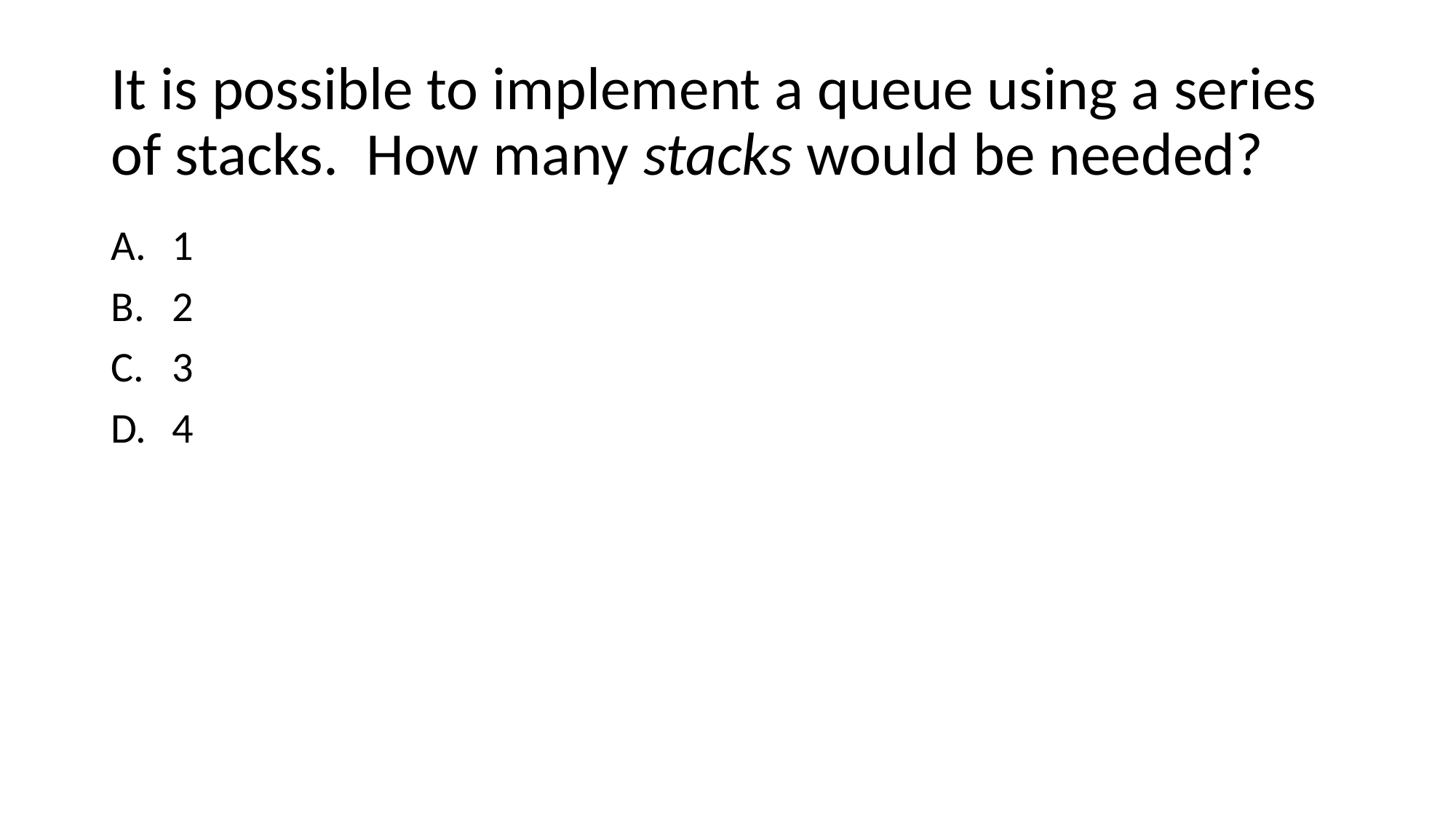

# It is possible to implement a queue using a series of stacks.  How many stacks would be needed?
1
2
3
4